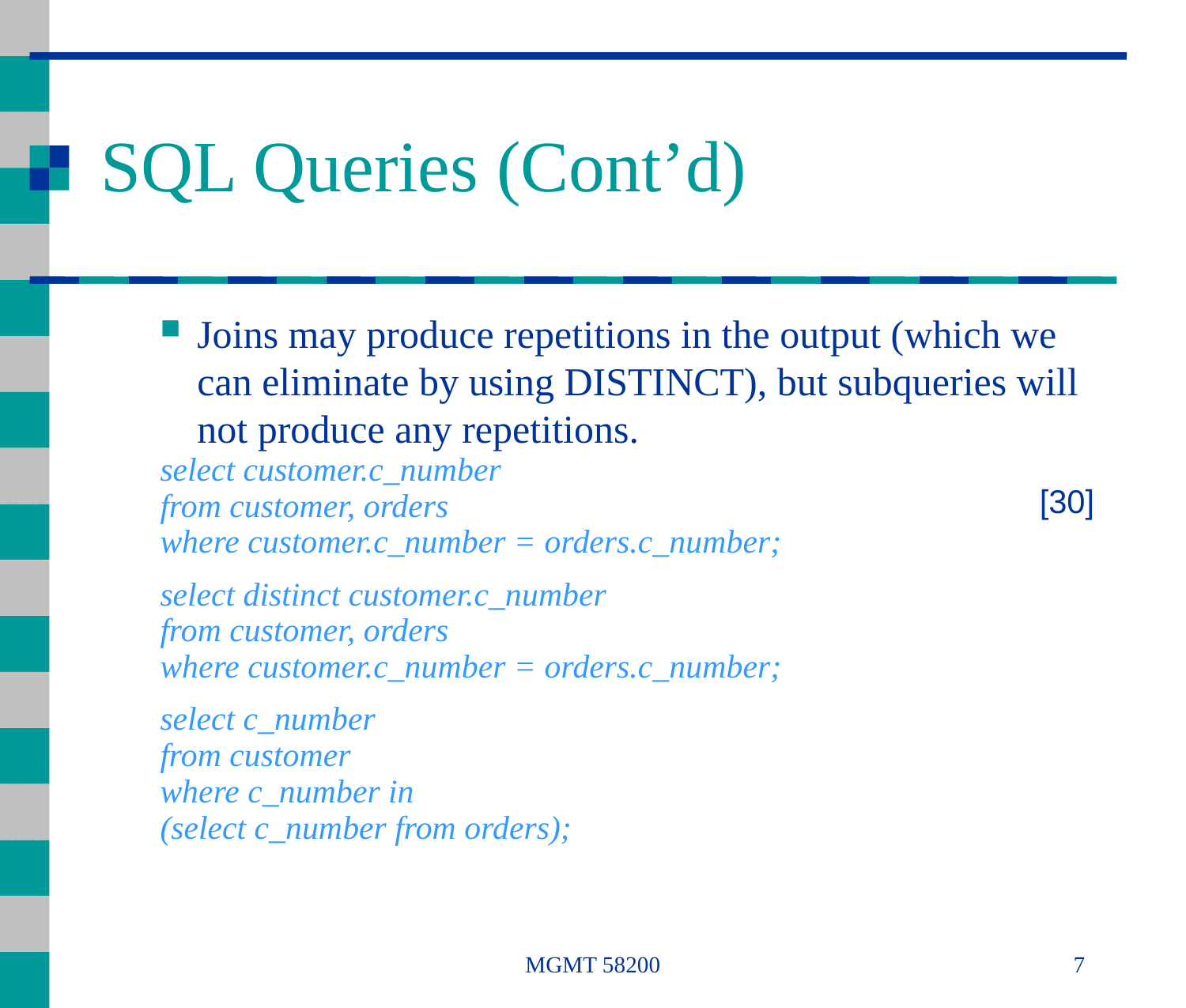

# SQL Queries (Cont’d)
Joins may produce repetitions in the output (which we can eliminate by using DISTINCT), but subqueries will not produce any repetitions.
select customer.c_number
from customer, orders
where customer.c_number = orders.c_number;
select distinct customer.c_number
from customer, orders
where customer.c_number = orders.c_number;
select c_number
from customer
where c_number in
(select c_number from orders);
[30]
MGMT 58200
7